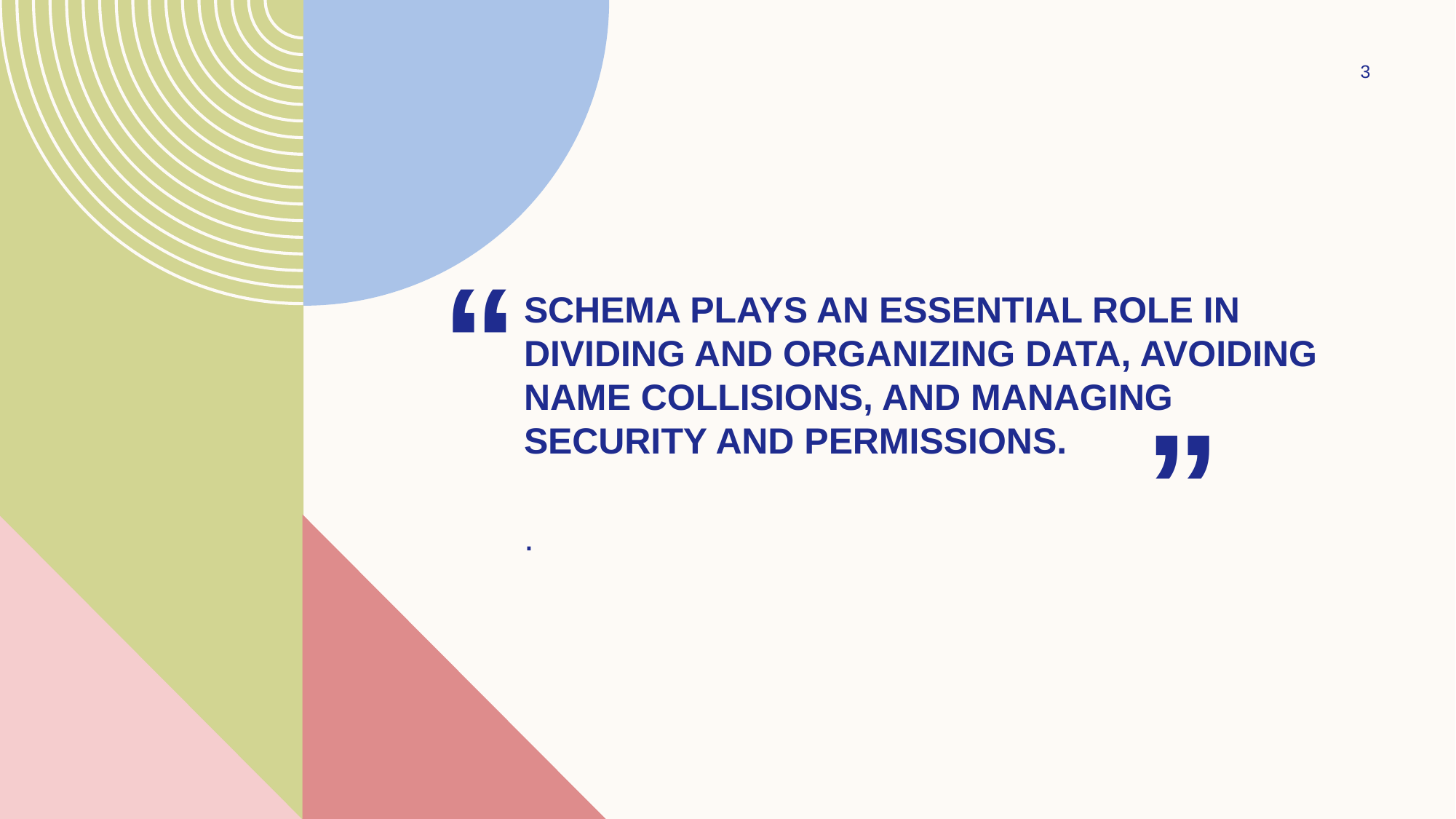

3
“
# Schema plays an essential role in dividing and organizing data, avoiding name collisions, and managing security and permissions.
”
.